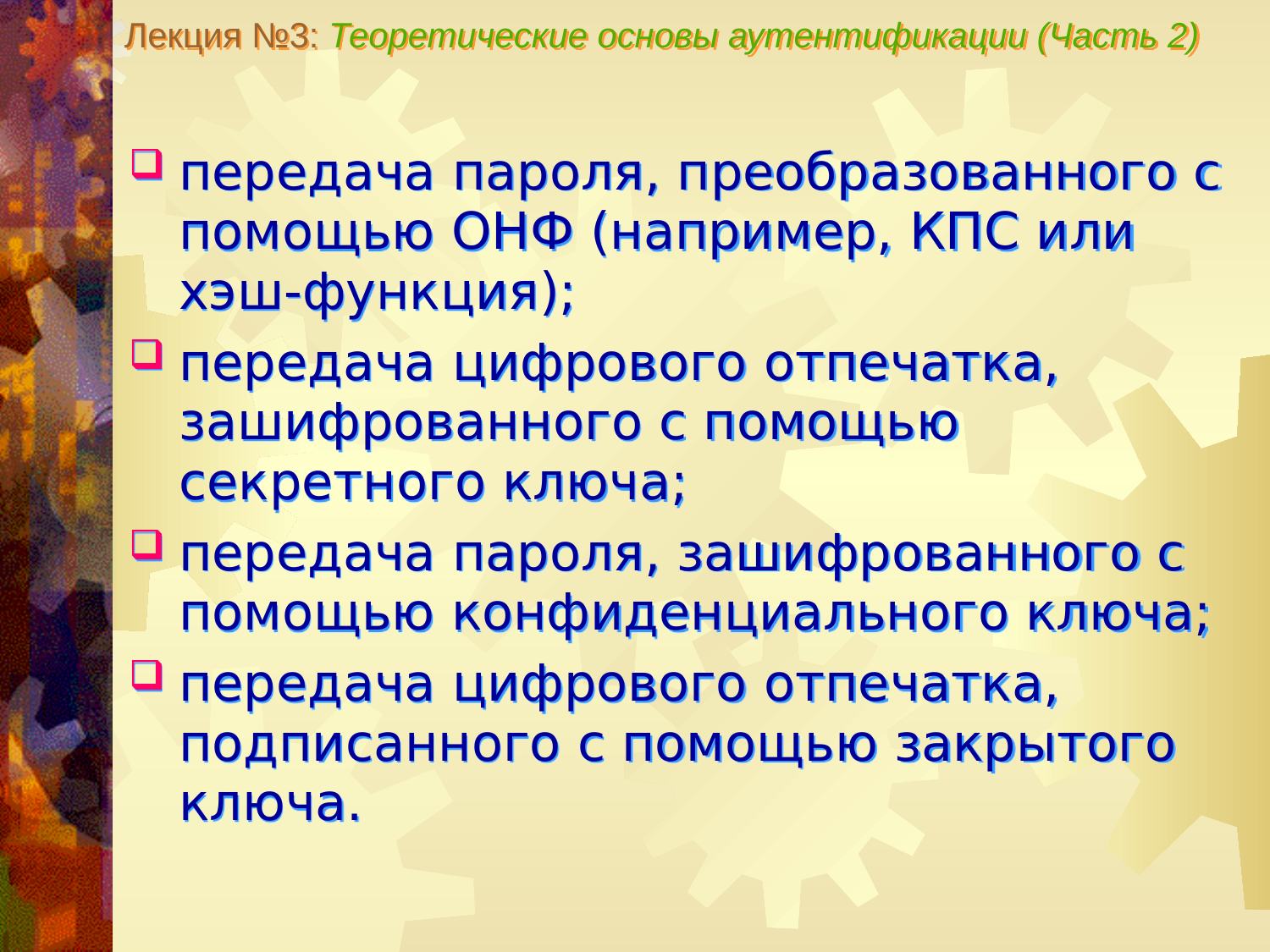

Лекция №3: Теоретические основы аутентификации (Часть 2)
передача пароля, преобразованного с помощью ОНФ (например, КПС или хэш-функция);
передача цифрового отпечатка, зашифрованного с помощью секретного ключа;
передача пароля, зашифрованного с помощью конфиденциального ключа;
передача цифрового отпечатка, подписанного с помощью закрытого ключа.